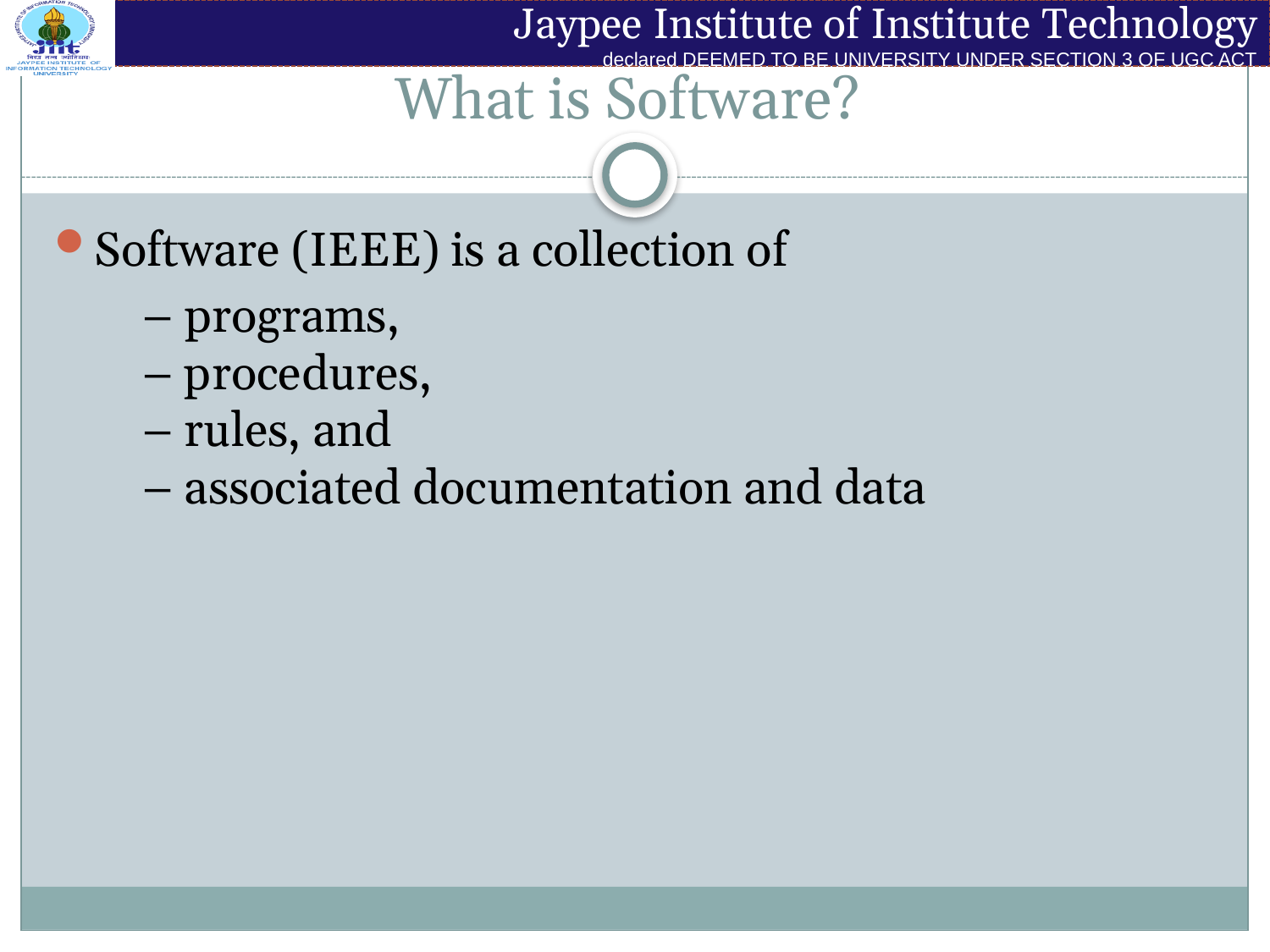

# What is Software?
Software (IEEE) is a collection of
– programs,
– procedures,
– rules, and
– associated documentation and data